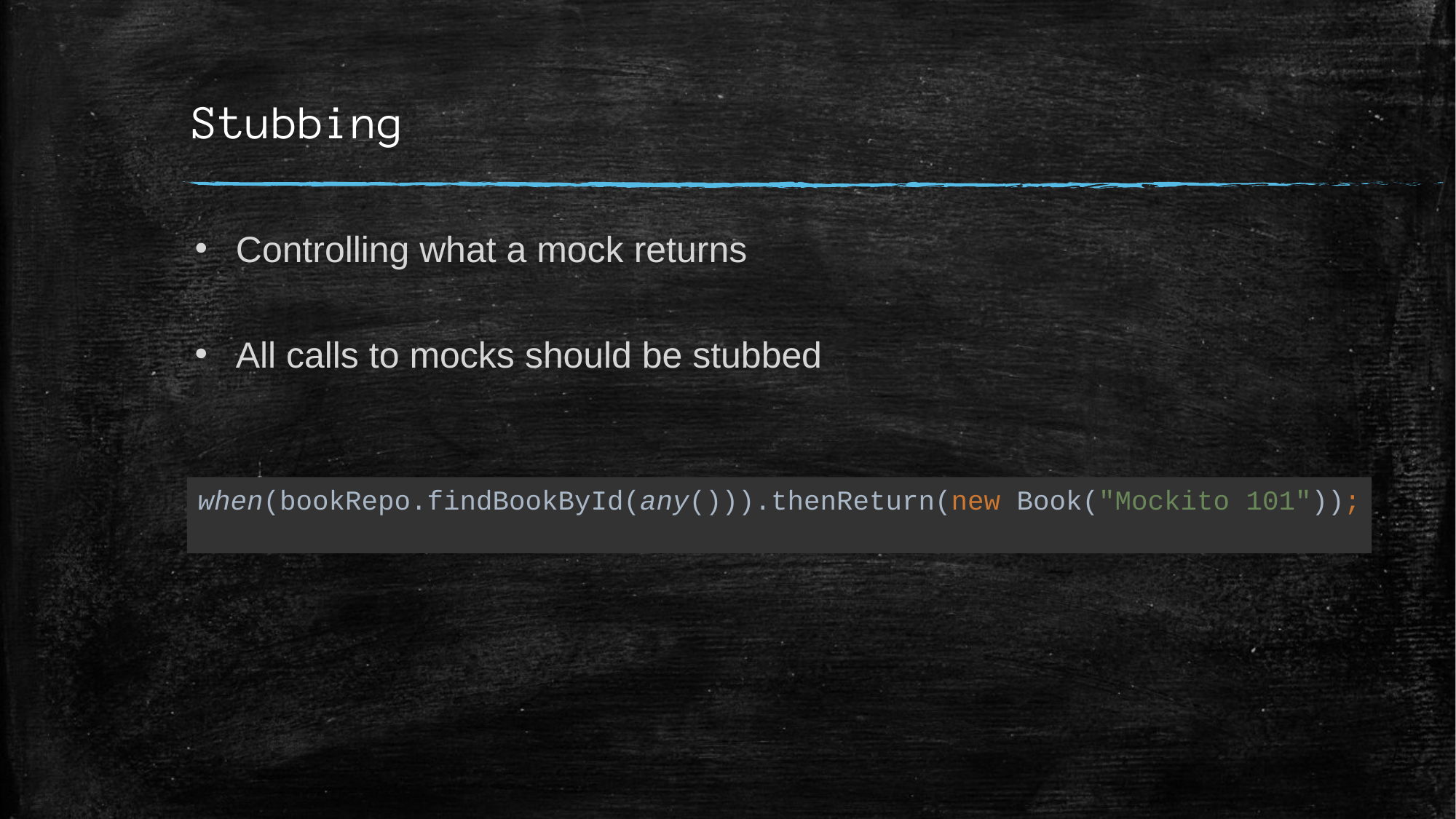

# Stubbing

Controlling what a mock returns

All calls to mocks should be stubbed
when(bookRepo.findBookById(any())).thenReturn(new Book("Mockito 101"));